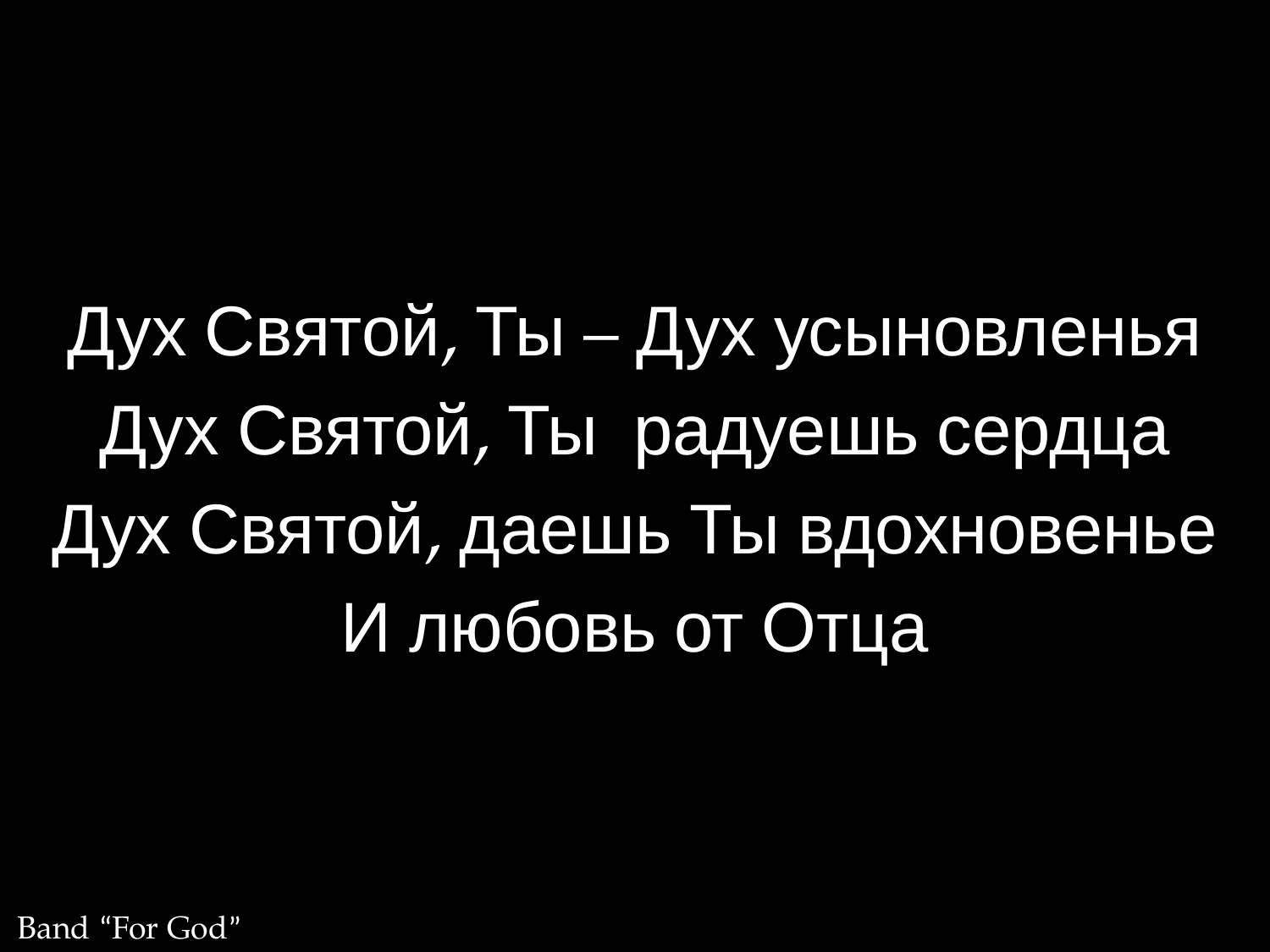

Дух Святой, Ты – Дух усыновленья
Дух Святой, Ты  радуешь сердца
Дух Святой, даешь Ты вдохновенье
И любовь от Отца
Band “For God”